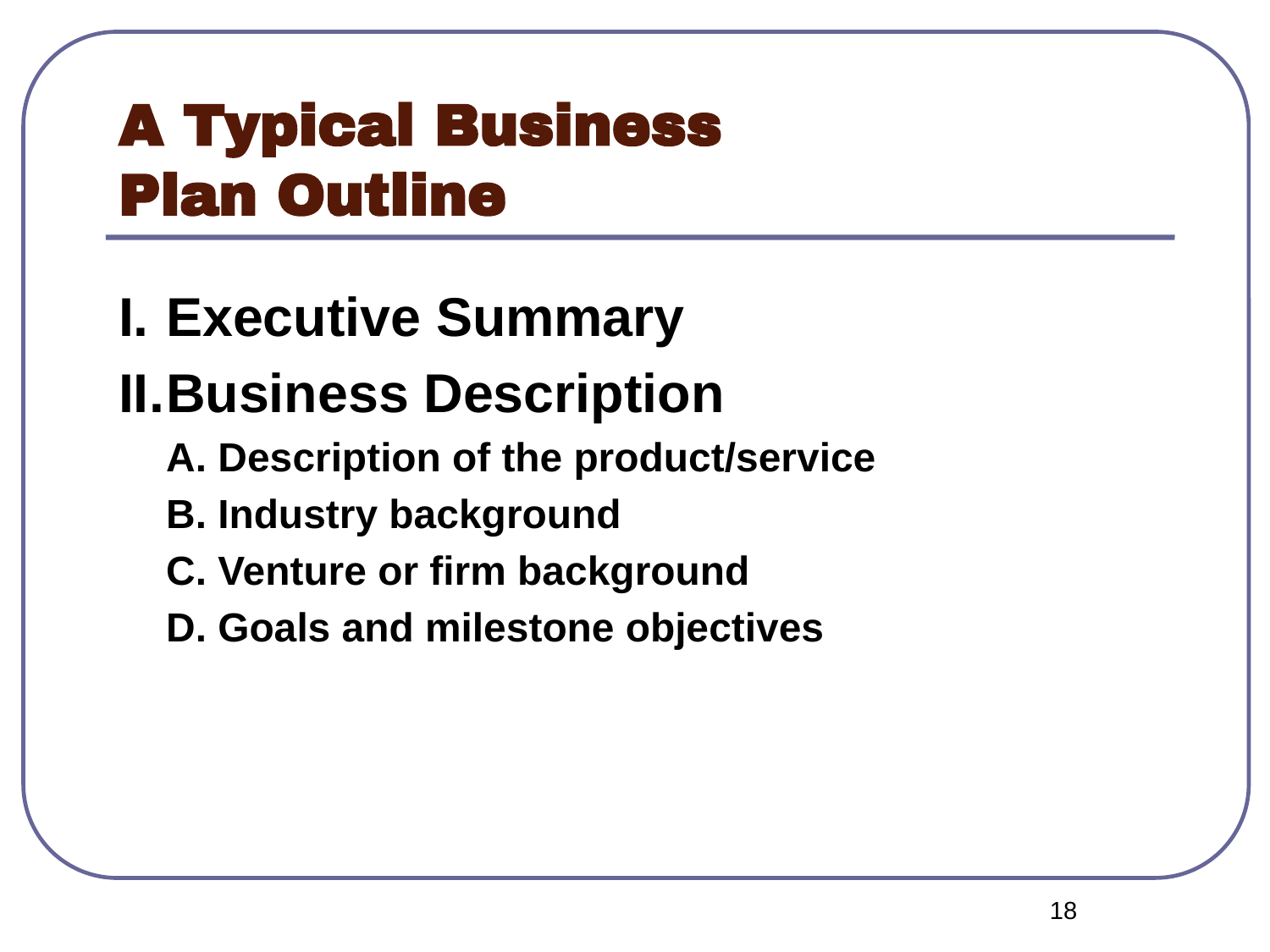

# A Typical Business Plan Outline
I.	Executive Summary
II.	Business Description
	A. Description of the product/service
	B. Industry background
	C. Venture or firm background
	D. Goals and milestone objectives
18